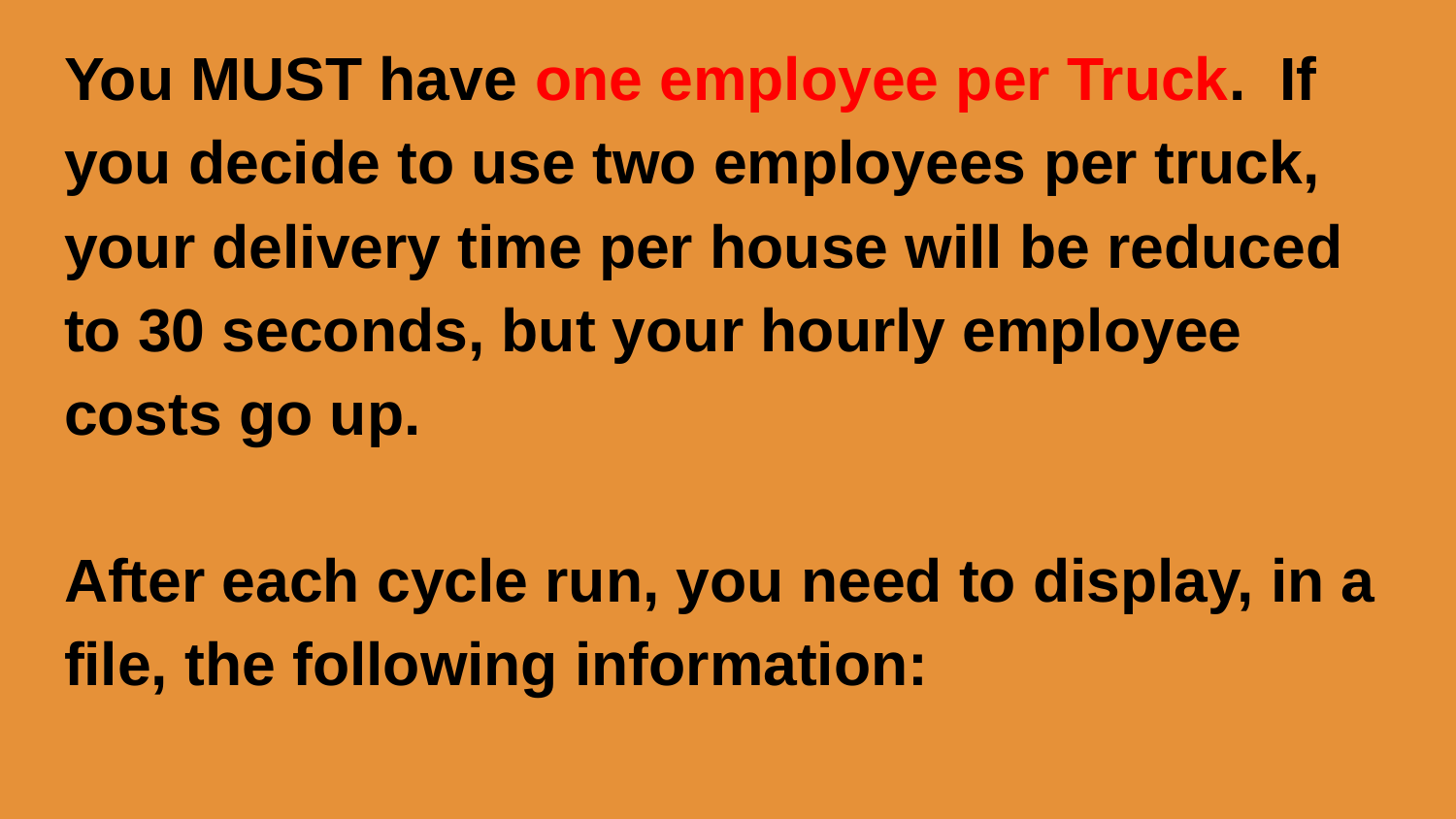

You MUST have one employee per Truck.  If you decide to use two employees per truck, your delivery time per house will be reduced to 30 seconds, but your hourly employee costs go up.

After each cycle run, you need to display, in a file, the following information: